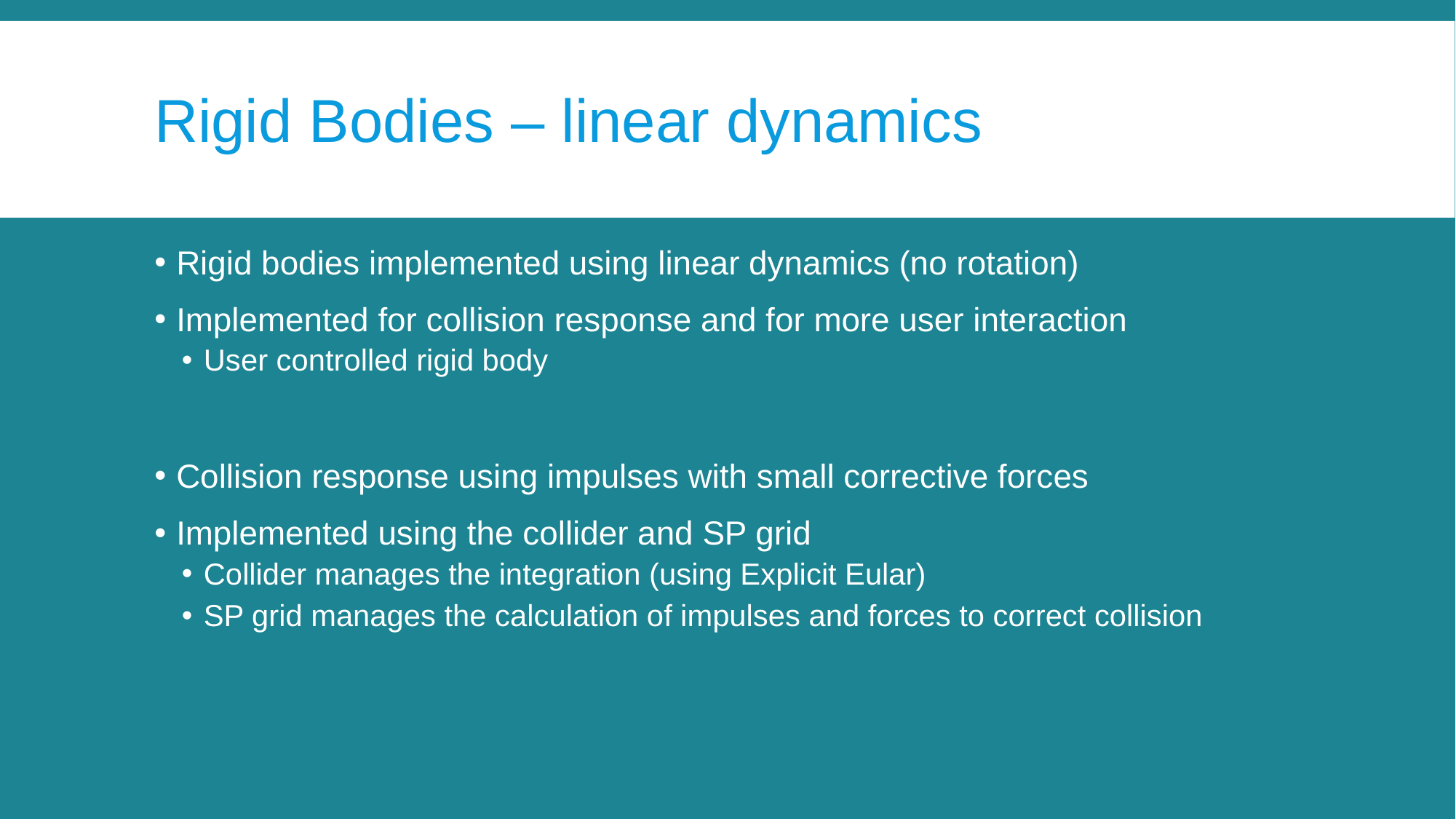

# Rigid Bodies – linear dynamics
Rigid bodies implemented using linear dynamics (no rotation)
Implemented for collision response and for more user interaction
User controlled rigid body

Collision response using impulses with small corrective forces
Implemented using the collider and SP grid
Collider manages the integration (using Explicit Eular)
SP grid manages the calculation of impulses and forces to correct collision